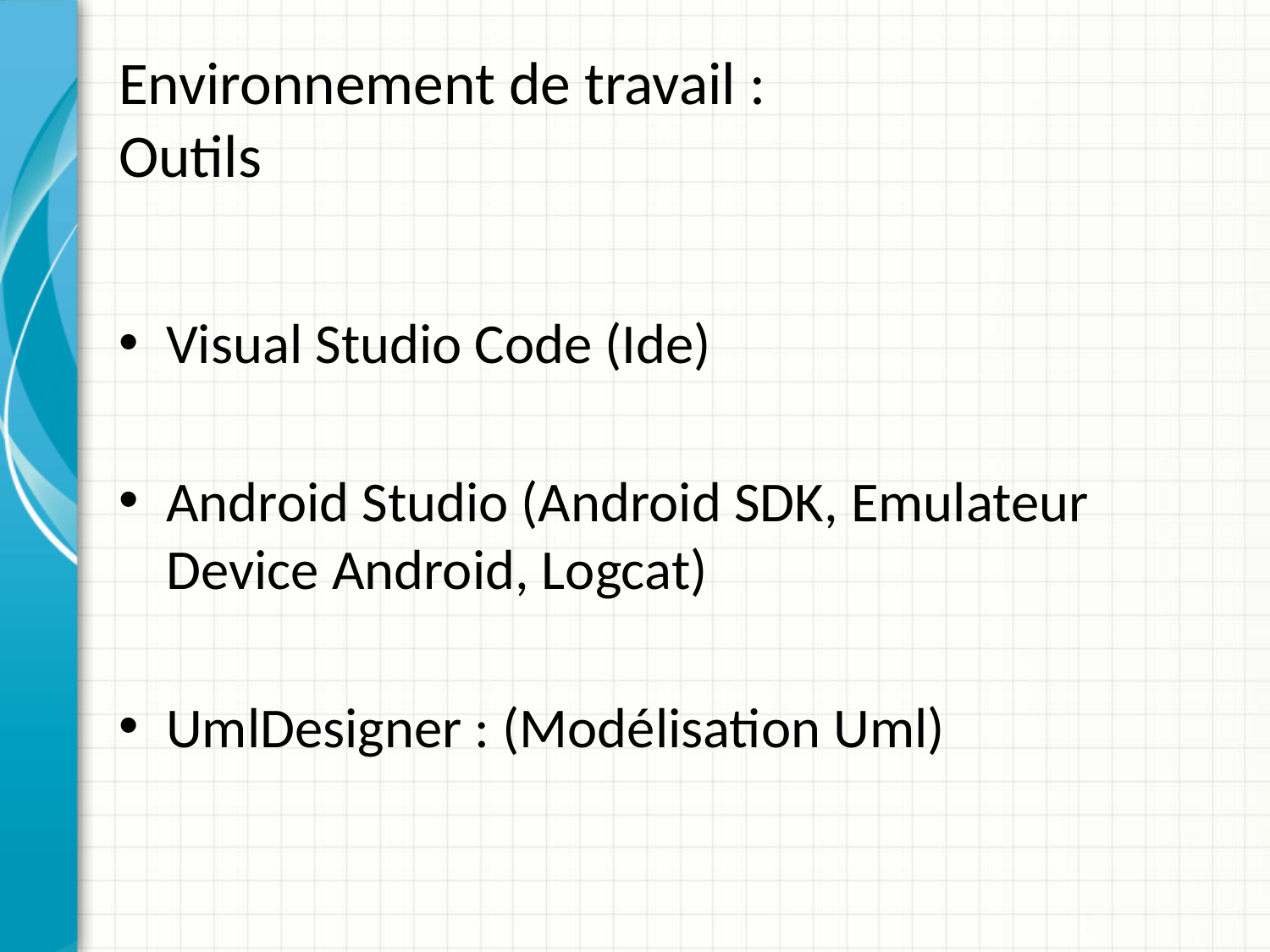

# Environnement de travail : Outils

Visual Studio Code (Ide)

Android Studio (Android SDK, Emulateur Device Android, Logcat)

UmlDesigner : (Modélisation Uml)